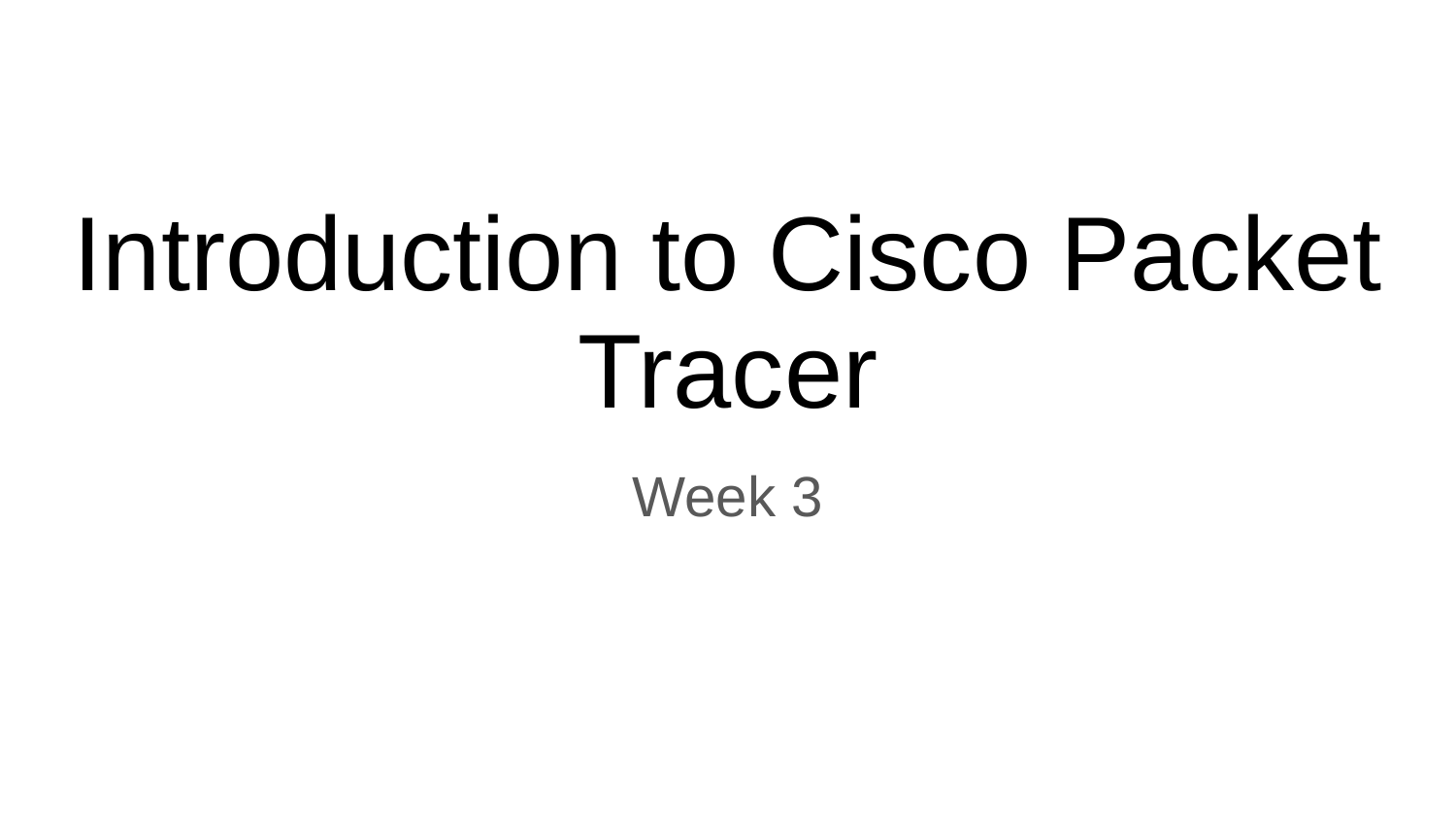

# Introduction to Cisco Packet Tracer
Week 3